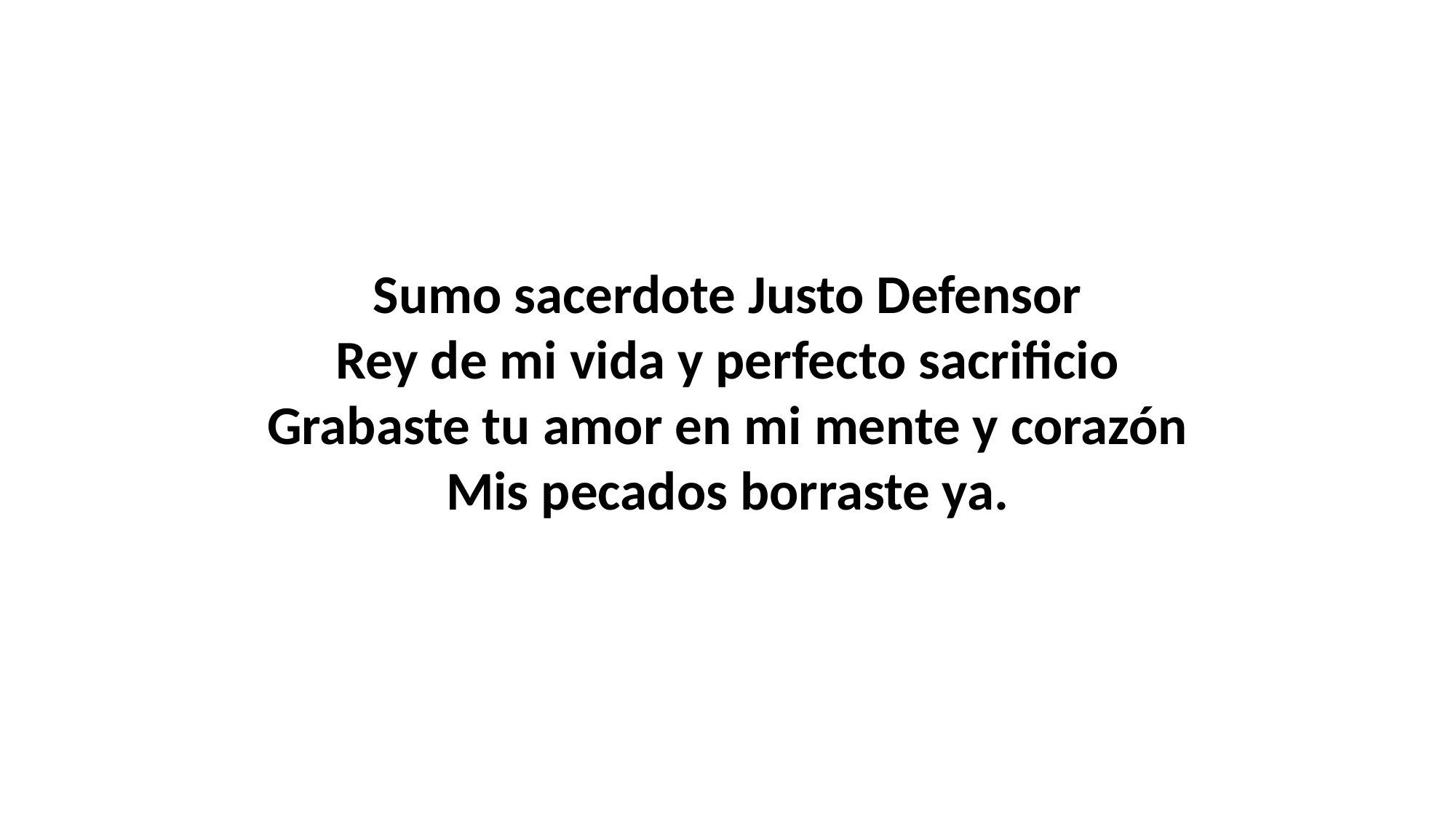

Sumo sacerdote Justo Defensor
Rey de mi vida y perfecto sacrificio
Grabaste tu amor en mi mente y corazón
Mis pecados borraste ya.